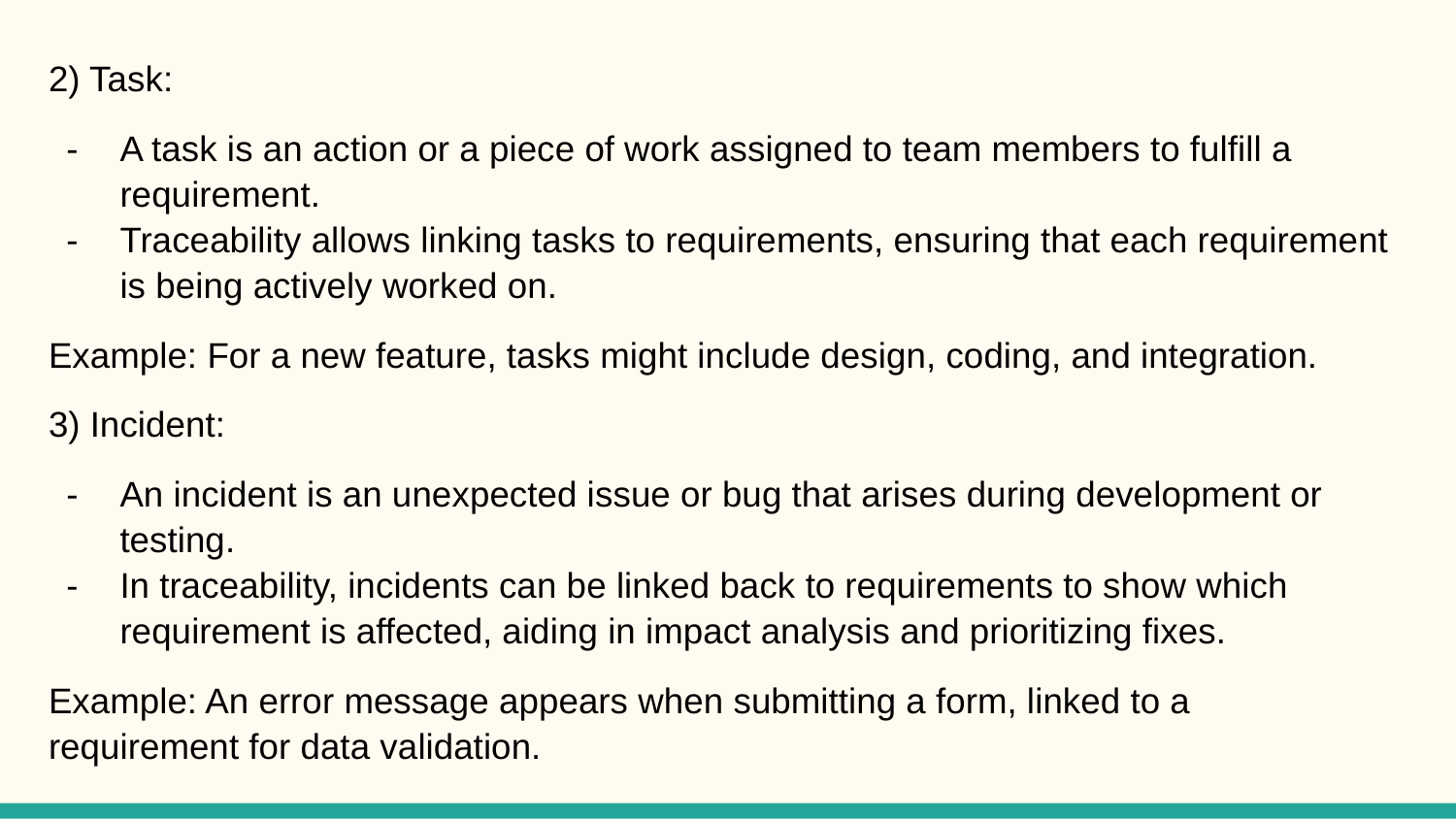

2) Task:
A task is an action or a piece of work assigned to team members to fulfill a requirement.
Traceability allows linking tasks to requirements, ensuring that each requirement is being actively worked on.
Example: For a new feature, tasks might include design, coding, and integration.
3) Incident:
An incident is an unexpected issue or bug that arises during development or testing.
In traceability, incidents can be linked back to requirements to show which requirement is affected, aiding in impact analysis and prioritizing fixes.
Example: An error message appears when submitting a form, linked to a requirement for data validation.